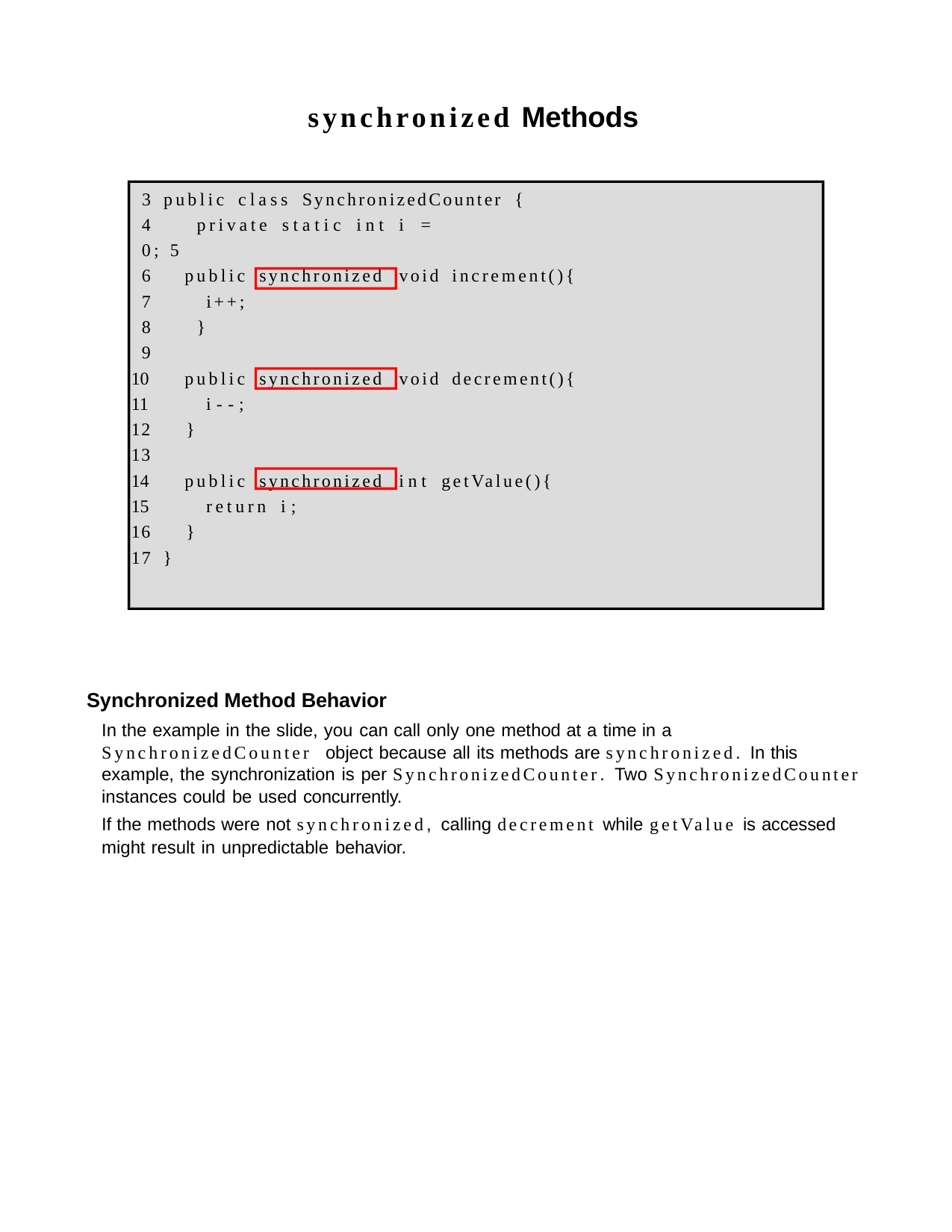

synchronized Methods

3 public class SynchronizedCounter {
4	private static int i = 0; 5
public synchronized
i++;
8	}
9
public synchronized
i--;
12	}
13
public synchronized
return i;
16	}
17 }
void increment(){

void decrement(){
int getValue(){

Synchronized Method Behavior
In the example in the slide, you can call only one method at a time in a SynchronizedCounter  object because all its methods are synchronized. In this example, the synchronization is per SynchronizedCounter. Two SynchronizedCounter instances could be used concurrently.
If the methods were not synchronized, calling decrement while getValue is accessed might result in unpredictable behavior.